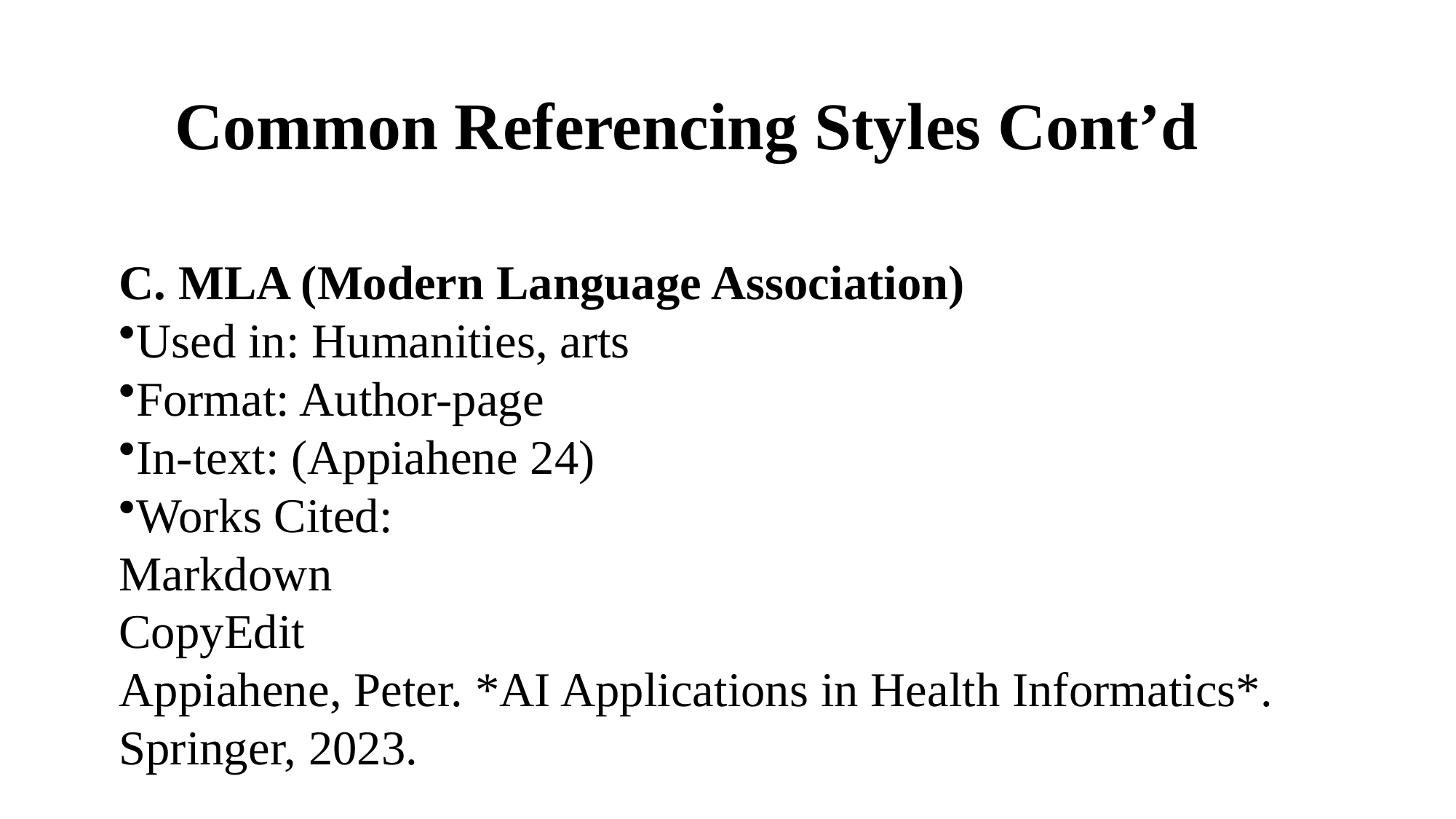

# Common Referencing Styles Cont’d
C. MLA (Modern Language Association)
Used in: Humanities, arts
Format: Author-page
In-text: (Appiahene 24)
Works Cited:
Markdown
CopyEdit
Appiahene, Peter. *AI Applications in Health Informatics*. Springer, 2023.